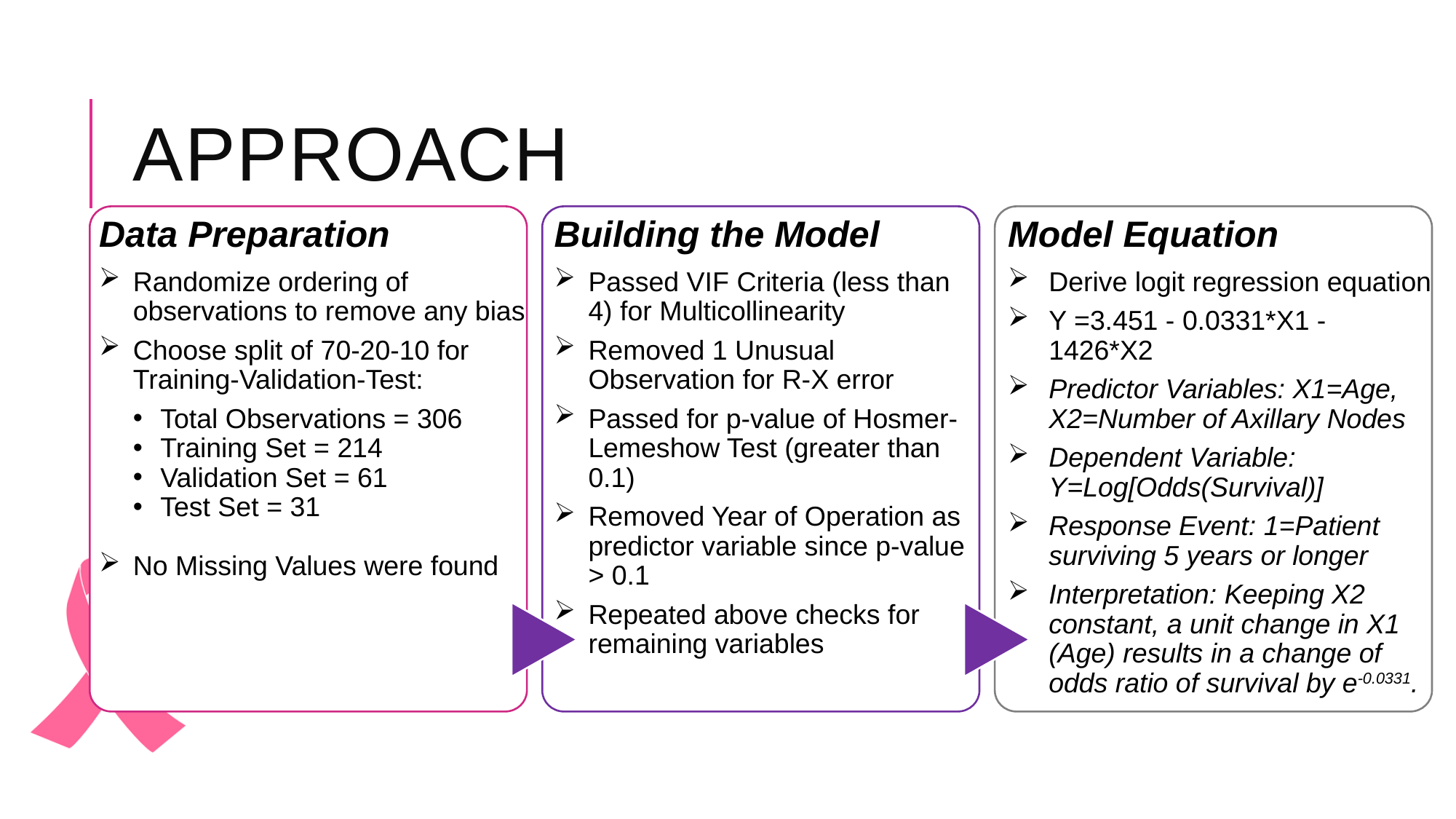

# Approach
Data Preparation
Randomize ordering of observations to remove any bias
Choose split of 70-20-10 for Training-Validation-Test:
Total Observations = 306
Training Set = 214
Validation Set = 61
Test Set = 31

No Missing Values were found
Building the Model
Passed VIF Criteria (less than 4) for Multicollinearity
Removed 1 Unusual Observation for R-X error
Passed for p-value of Hosmer-Lemeshow Test (greater than 0.1)
Removed Year of Operation as predictor variable since p-value > 0.1
Repeated above checks for remaining variables

Model Equation
Derive logit regression equation
Y =3.451 - 0.0331*X1 - 1426*X2
Predictor Variables: X1=Age, X2=Number of Axillary Nodes
Dependent Variable: Y=Log[Odds(Survival)]
Response Event: 1=Patient surviving 5 years or longer
Interpretation: Keeping X2 constant, a unit change in X1 (Age) results in a change of odds ratio of survival by e-0.0331.